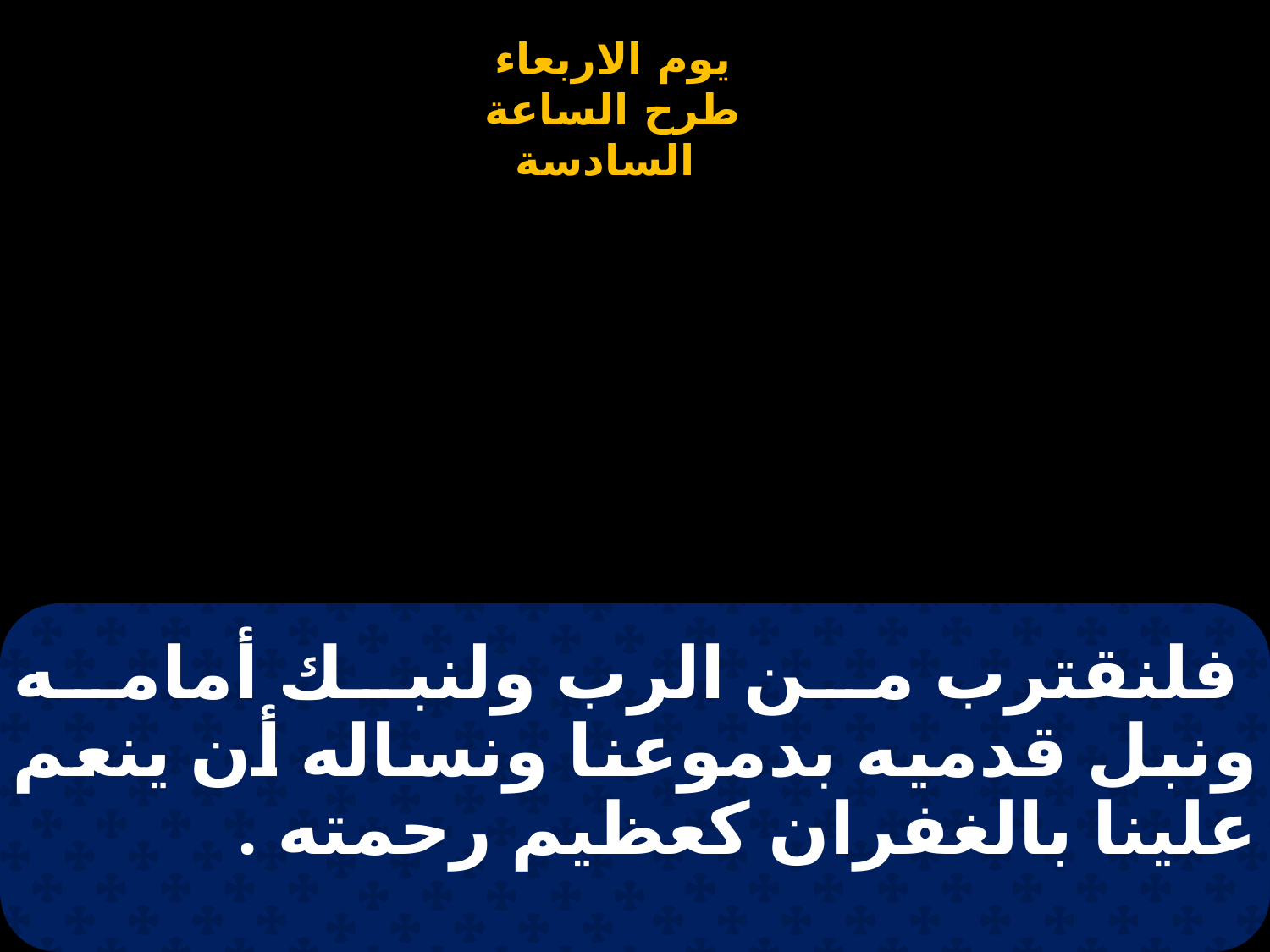

# فلنقترب من الرب ولنبك أمامه ونبل قدميه بدموعنا ونساله أن ينعم علينا بالغفران كعظيم رحمته .